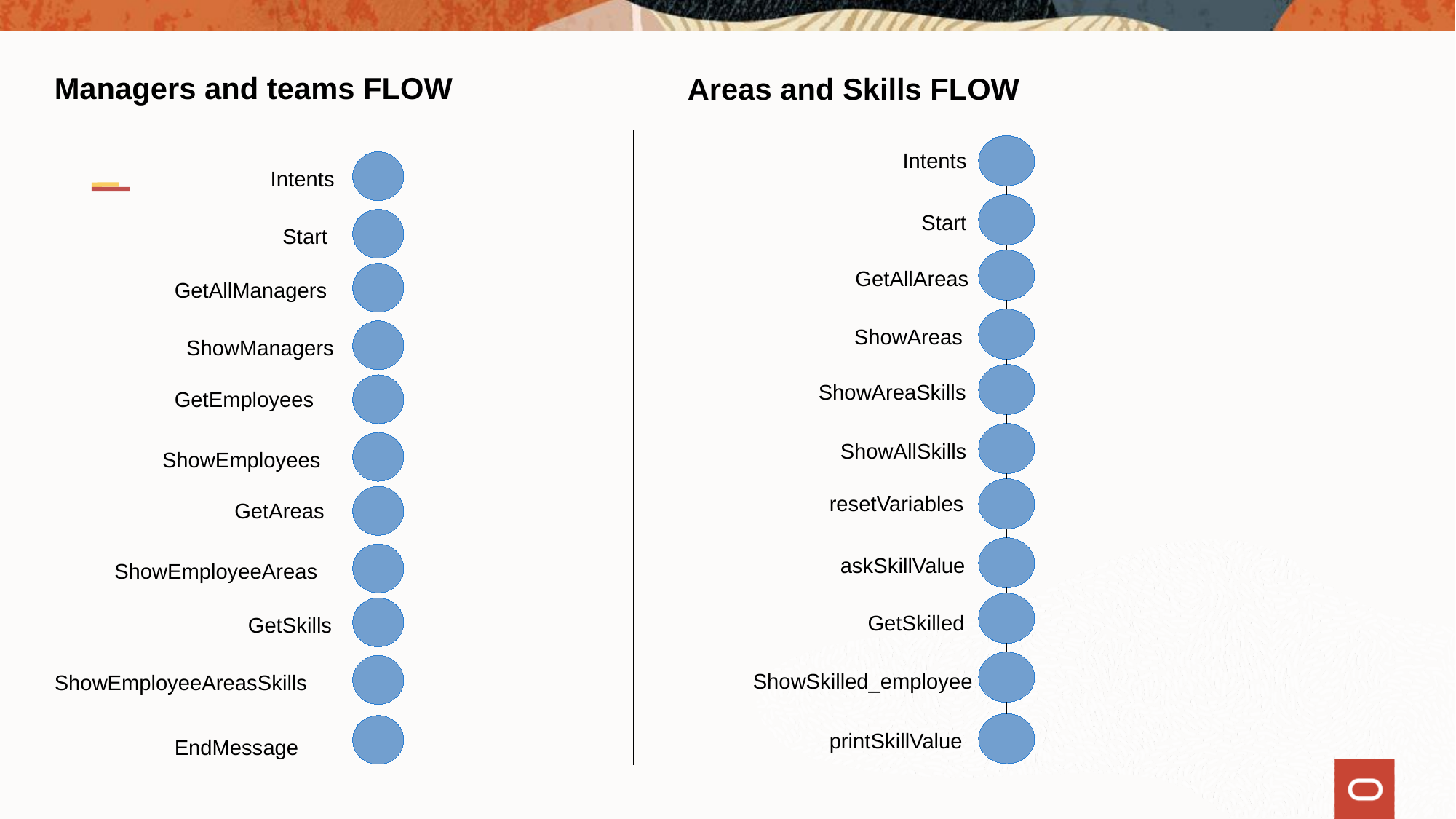

Managers and teams FLOW
Areas and Skills FLOW

Intents

Intents

Start

Start

GetAllAreas

GetAllManagers

ShowAreas

ShowManagers

ShowAreaSkills

GetEmployees

ShowAllSkills

ShowEmployees

resetVariables

GetAreas

askSkillValue
ShowEmployeeAreas

GetSkilled
GetSkills

ShowSkilled_employee
ShowEmployeeAreasSkills

printSkillValue
EndMessage